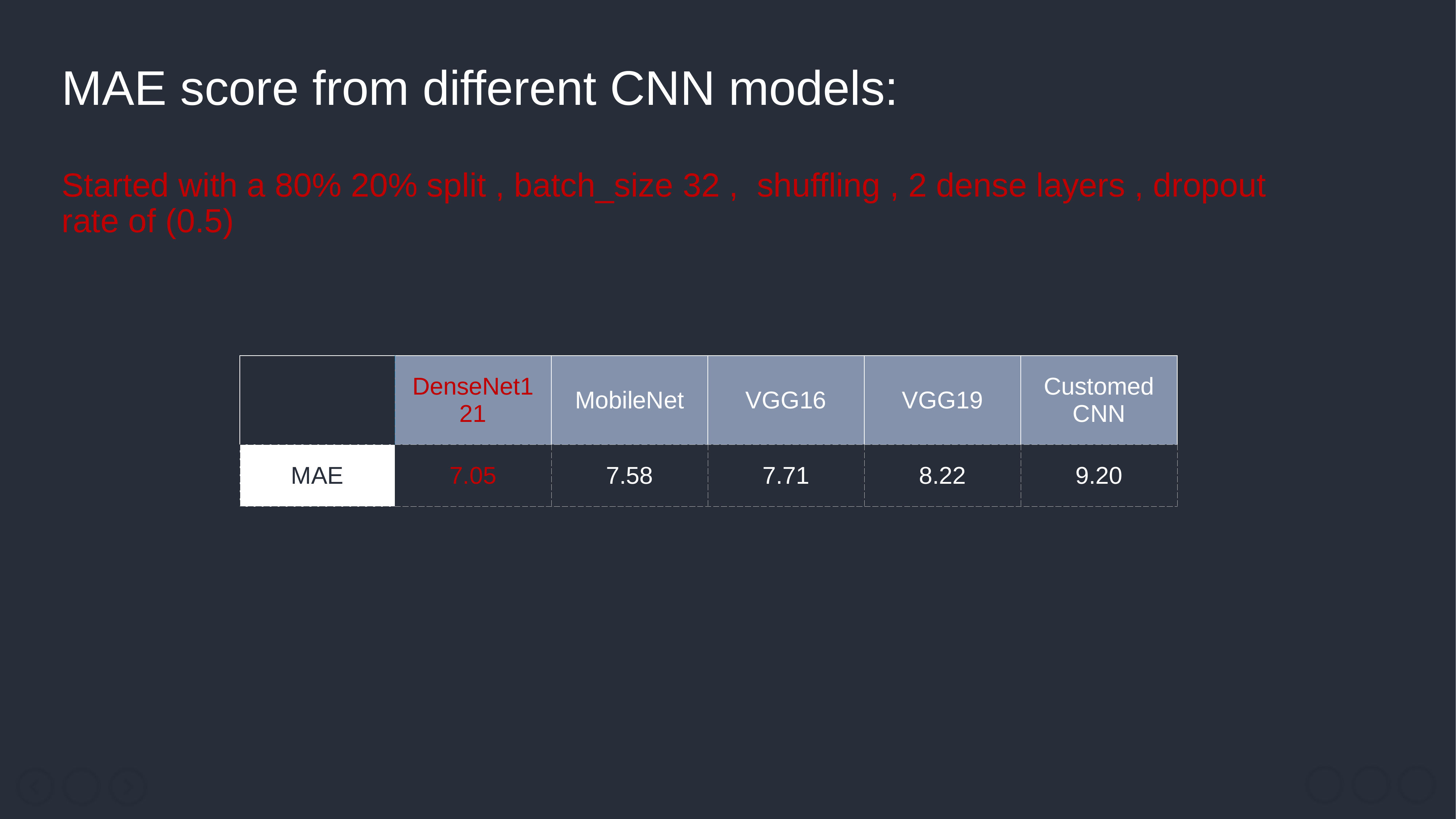

MAE score from different CNN models:

Started with a 80% 20% split , batch_size 32 ,  shuffling , 2 dense layers , dropout rate of (0.5)
|  | DenseNet121 | MobileNet | VGG16 | VGG19 | Customed CNN |
| --- | --- | --- | --- | --- | --- |
| MAE | 7.05 | 7.58 | 7.71 | 8.22 | 9.20 |